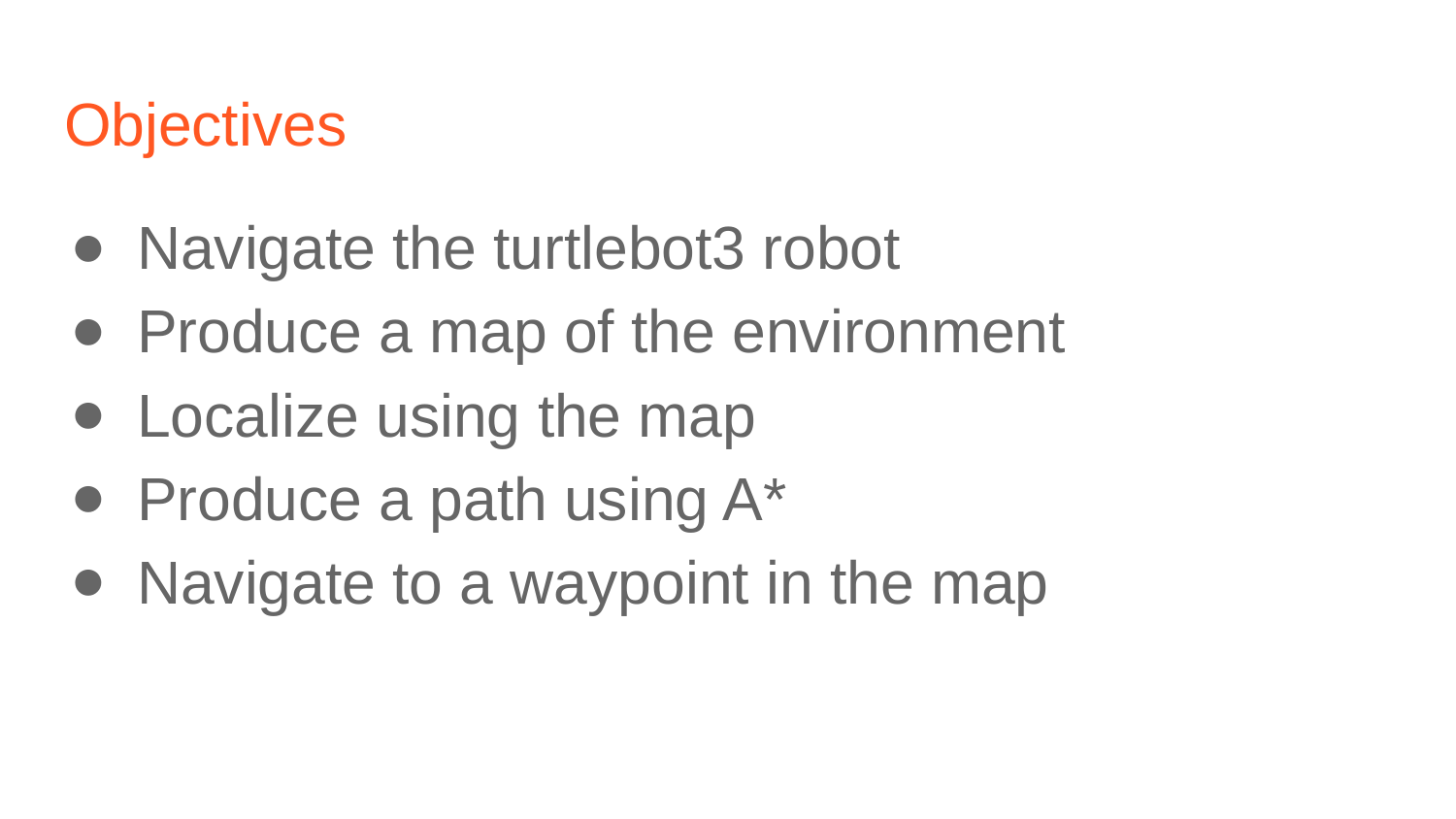

# Objectives
Navigate the turtlebot3 robot
Produce a map of the environment
Localize using the map
Produce a path using A*
Navigate to a waypoint in the map